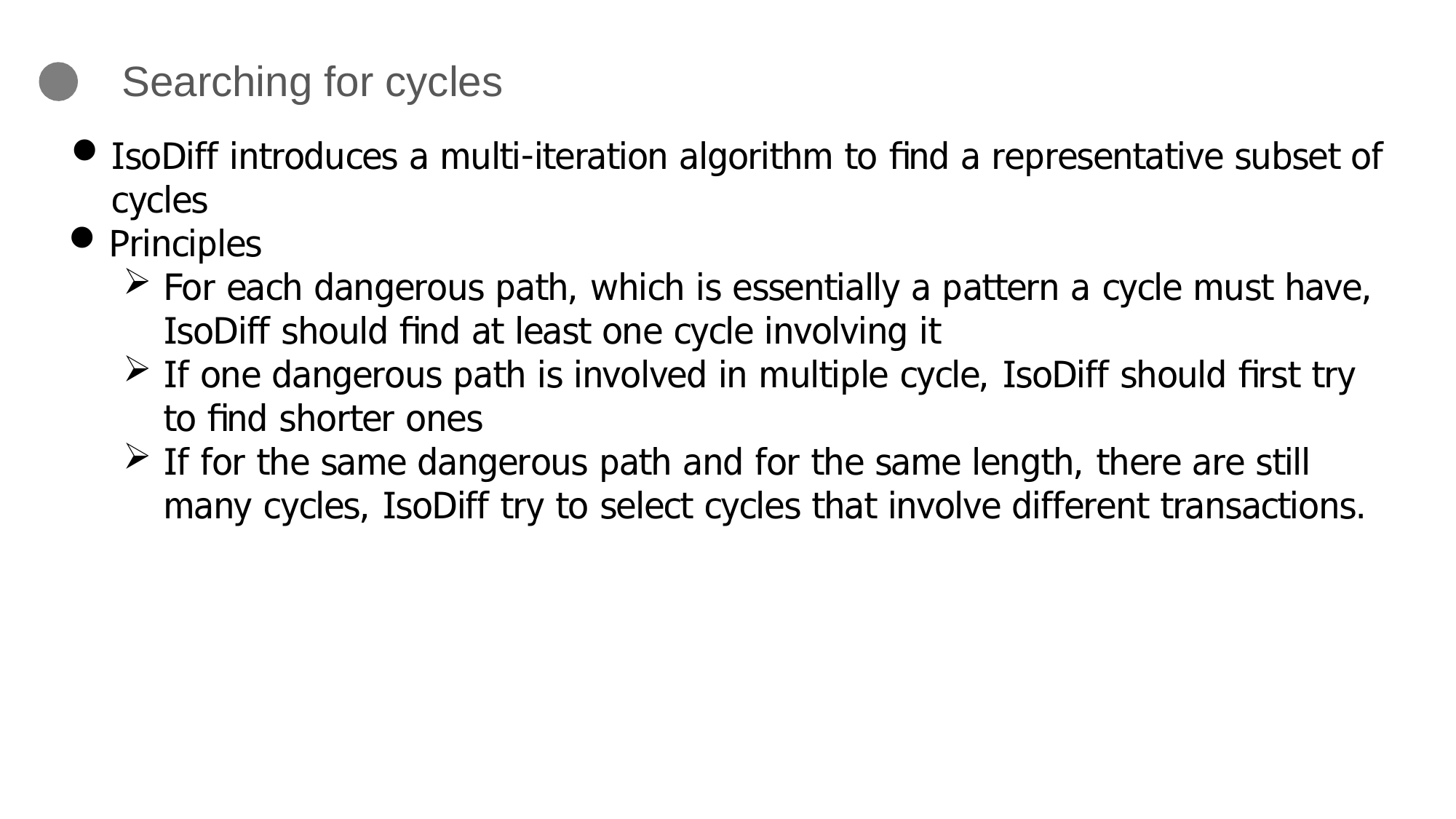

# Searching for cycles
IsoDiff introduces a multi-iteration algorithm to find a representative subset of cycles
Principles
For each dangerous path, which is essentially a pattern a cycle must have, IsoDiff should find at least one cycle involving it
If one dangerous path is involved in multiple cycle, IsoDiff should first try to find shorter ones
If for the same dangerous path and for the same length, there are still many cycles, IsoDiff try to select cycles that involve different transactions.
17